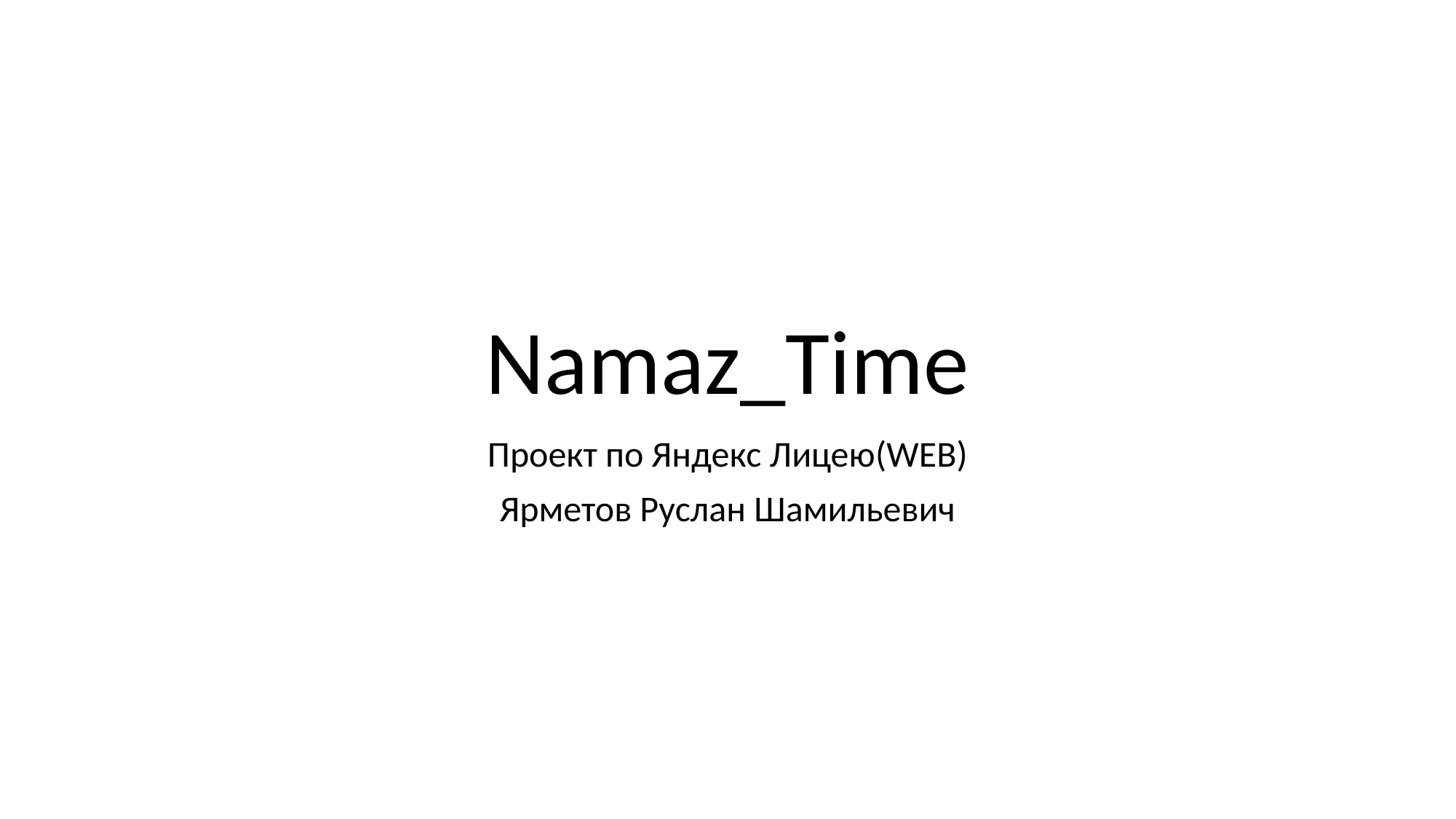

# Namaz_Time
Проект по Яндекс Лицею(WEB)
Ярметов Руслан Шамильевич